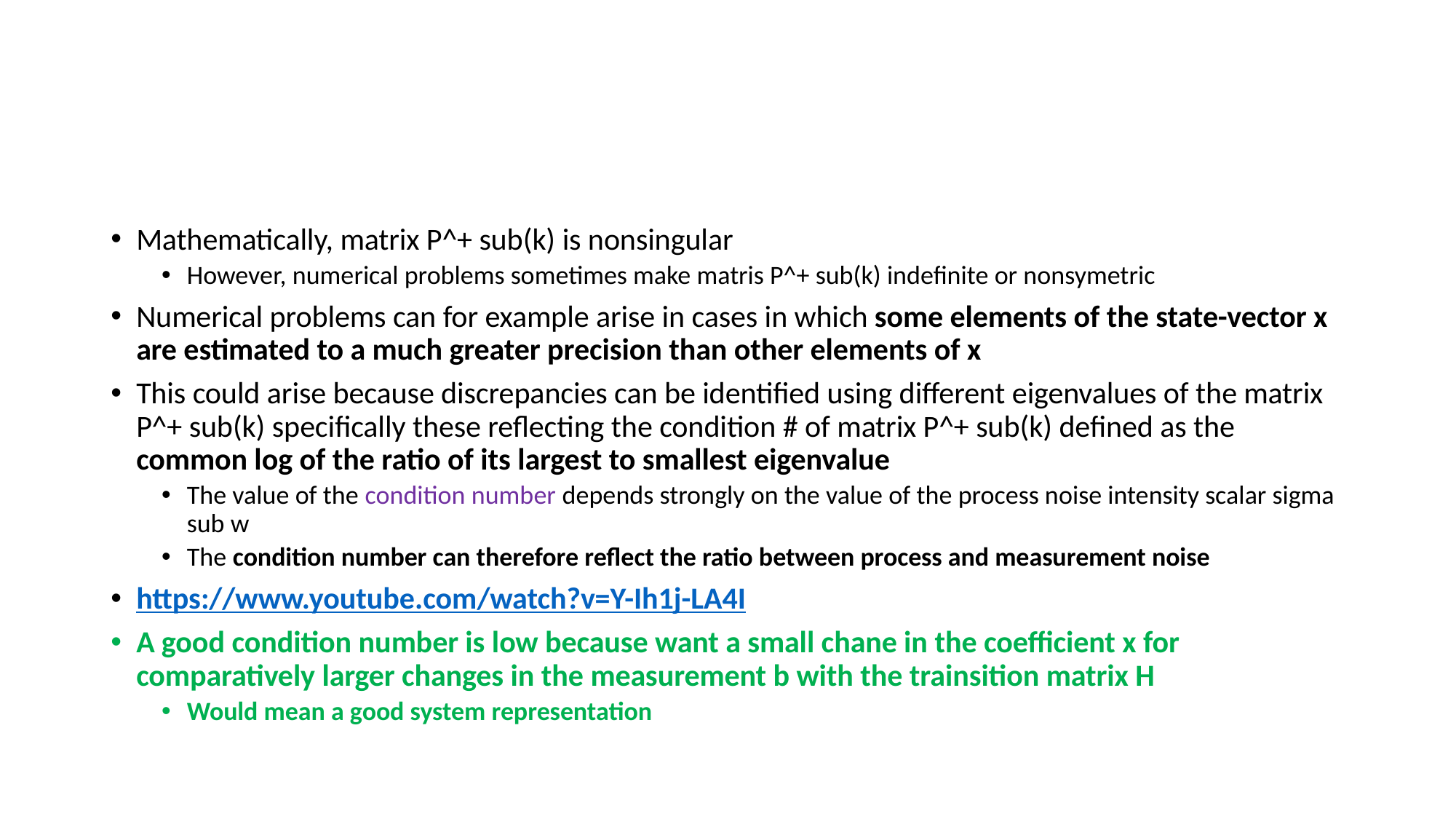

#
Mathematically, matrix P^+ sub(k) is nonsingular
However, numerical problems sometimes make matris P^+ sub(k) indefinite or nonsymetric
Numerical problems can for example arise in cases in which some elements of the state-vector x are estimated to a much greater precision than other elements of x
This could arise because discrepancies can be identified using different eigenvalues of the matrix P^+ sub(k) specifically these reflecting the condition # of matrix P^+ sub(k) defined as the common log of the ratio of its largest to smallest eigenvalue
The value of the condition number depends strongly on the value of the process noise intensity scalar sigma sub w
The condition number can therefore reflect the ratio between process and measurement noise
https://www.youtube.com/watch?v=Y-Ih1j-LA4I
A good condition number is low because want a small chane in the coefficient x for comparatively larger changes in the measurement b with the trainsition matrix H
Would mean a good system representation